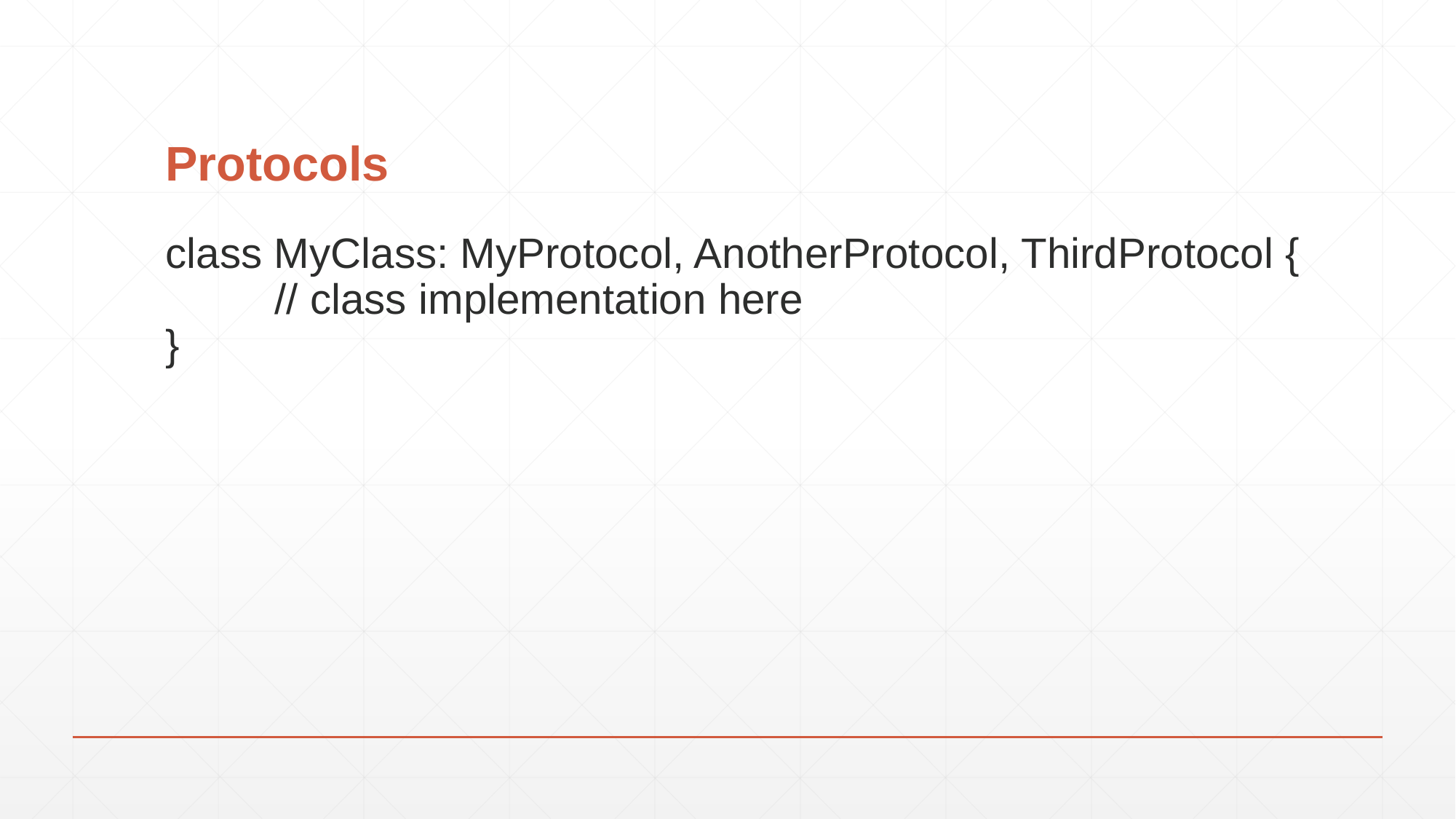

# Protocols
class MyClass: MyProtocol, AnotherProtocol, ThirdProtocol {
	// class implementation here
}